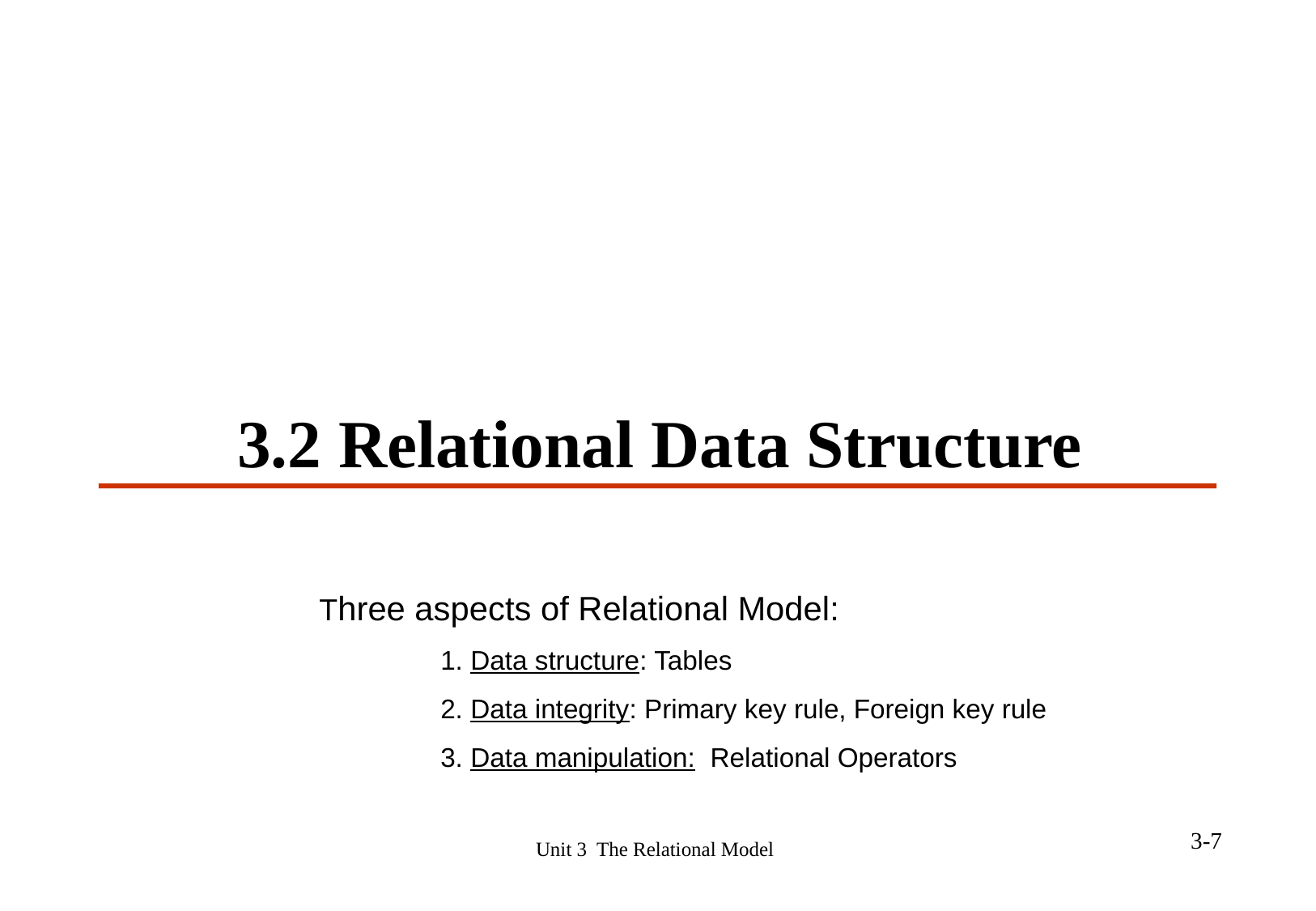

# 3.2 Relational Data Structure
Three aspects of Relational Model:
1. Data structure: Tables
2. Data integrity: Primary key rule, Foreign key rule
3. Data manipulation:  Relational Operators
Unit 3  The Relational Model